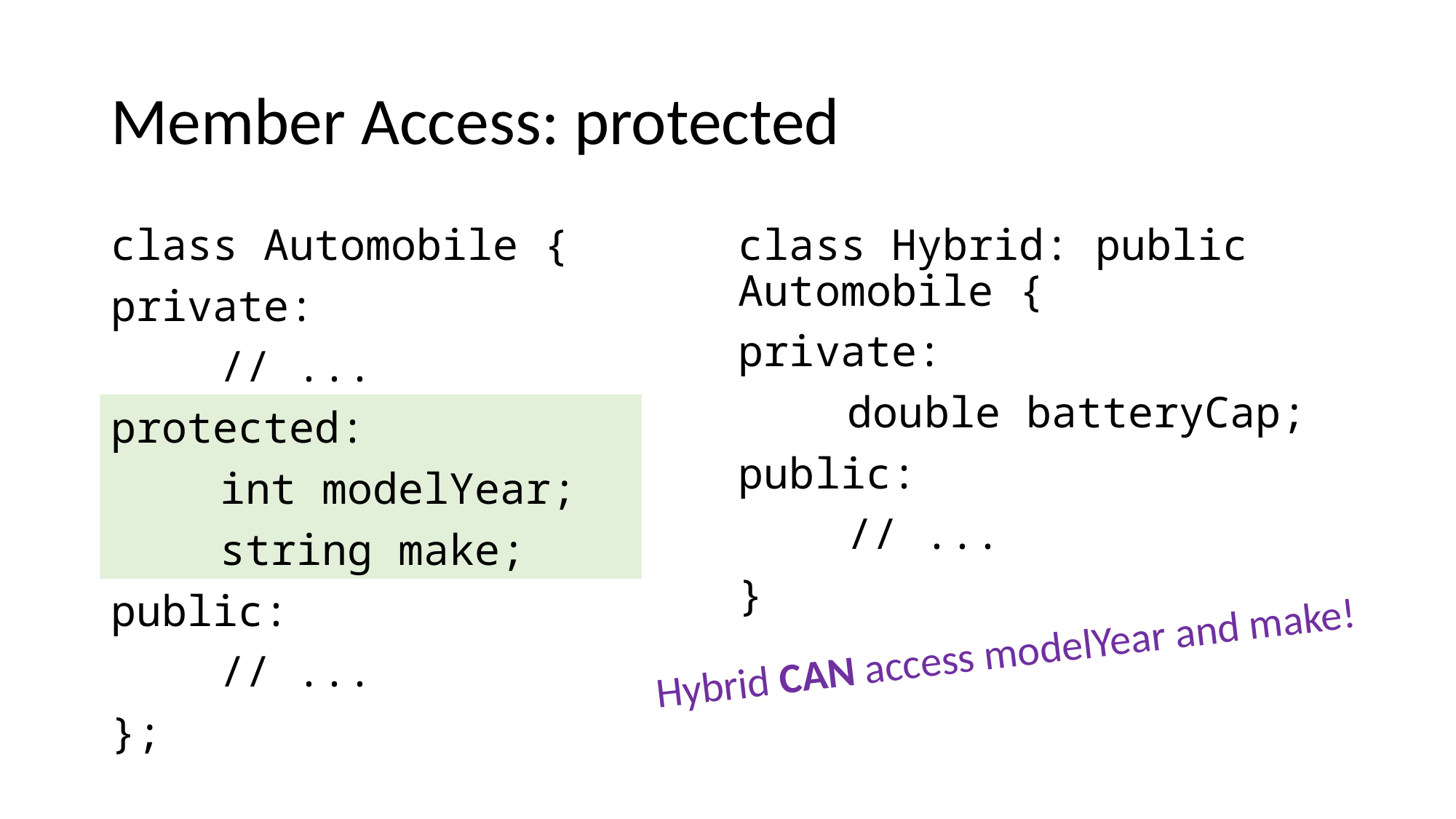

# Member Access: protected
class Automobile {
private:
	// ...
protected:
	int modelYear;
	string make;
public:
	// ...
};
class Hybrid: public 	Automobile {
private:
	double batteryCap;
public:
	// ...
}

Hybrid CAN access modelYear and make!